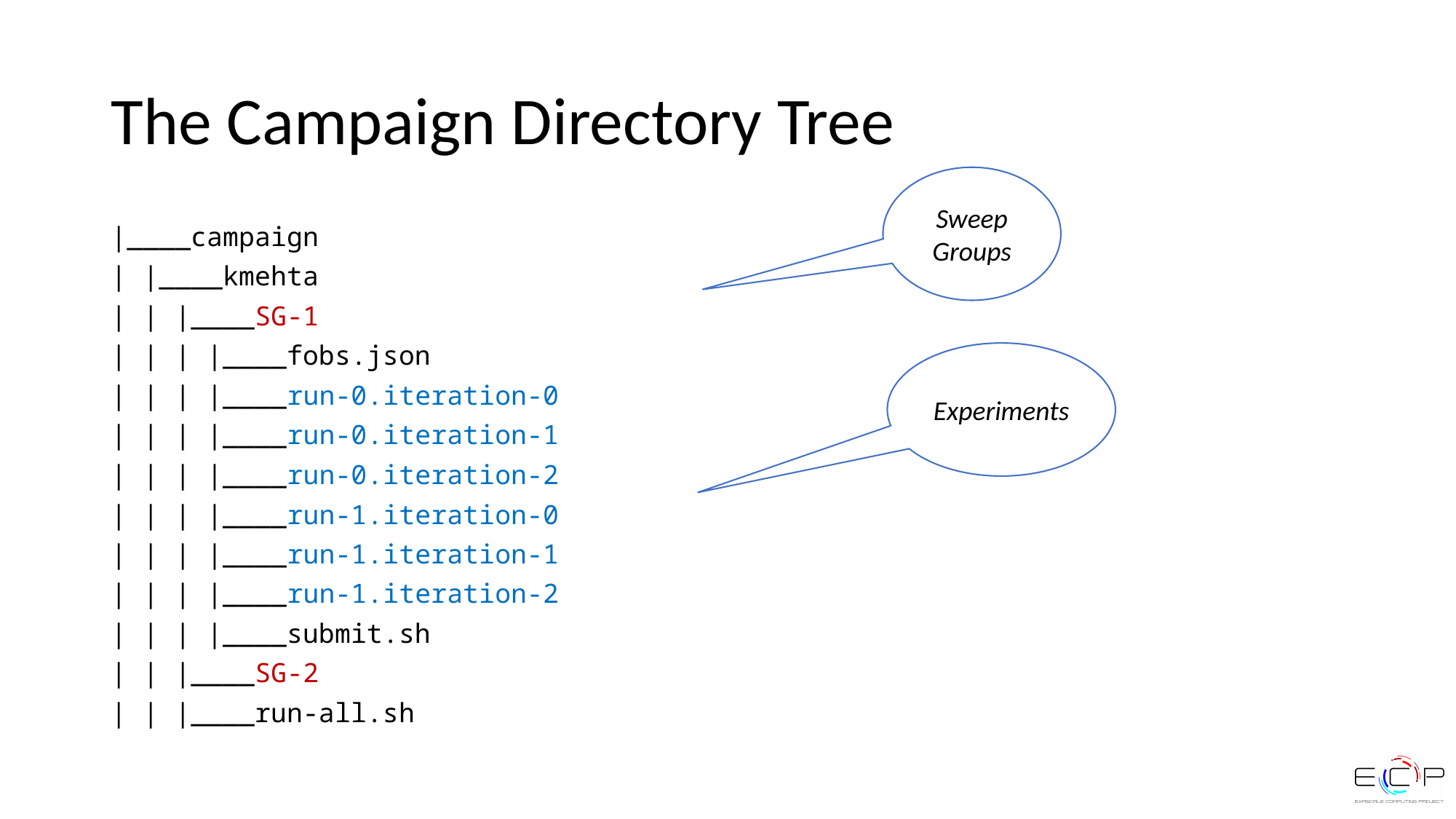

# The Campaign Directory Tree
Sweep Groups
|____campaign
| |____kmehta
| | |____SG-1
| | | |____fobs.json
| | | |____run-0.iteration-0
| | | |____run-0.iteration-1
| | | |____run-0.iteration-2
| | | |____run-1.iteration-0
| | | |____run-1.iteration-1
| | | |____run-1.iteration-2
| | | |____submit.sh
| | |____SG-2
| | |____run-all.sh

Experiments